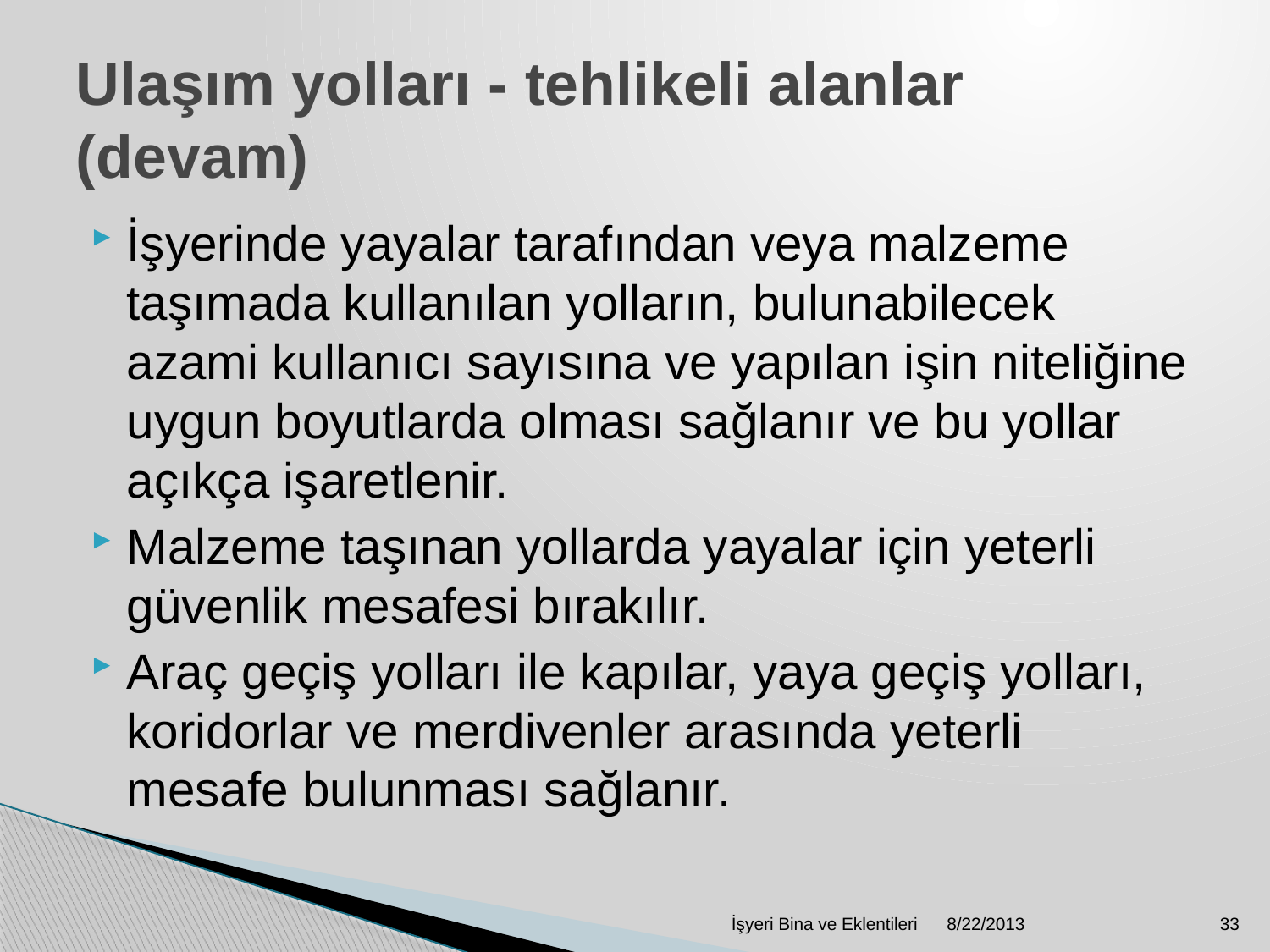

# Ulaşım yolları - tehlikeli alanlar (devam)
İşyerinde yayalar tarafından veya malzeme taşımada kullanılan yolların, bulunabilecek azami kullanıcı sayısına ve yapılan işin niteliğine uygun boyutlarda olması sağlanır ve bu yollar açıkça işaretlenir.
Malzeme taşınan yollarda yayalar için yeterli güvenlik mesafesi bırakılır.
Araç geçiş yolları ile kapılar, yaya geçiş yolları, koridorlar ve merdivenler arasında yeterli mesafe bulunması sağlanır.
İşyeri Bina ve Eklentileri
8/22/2013
33